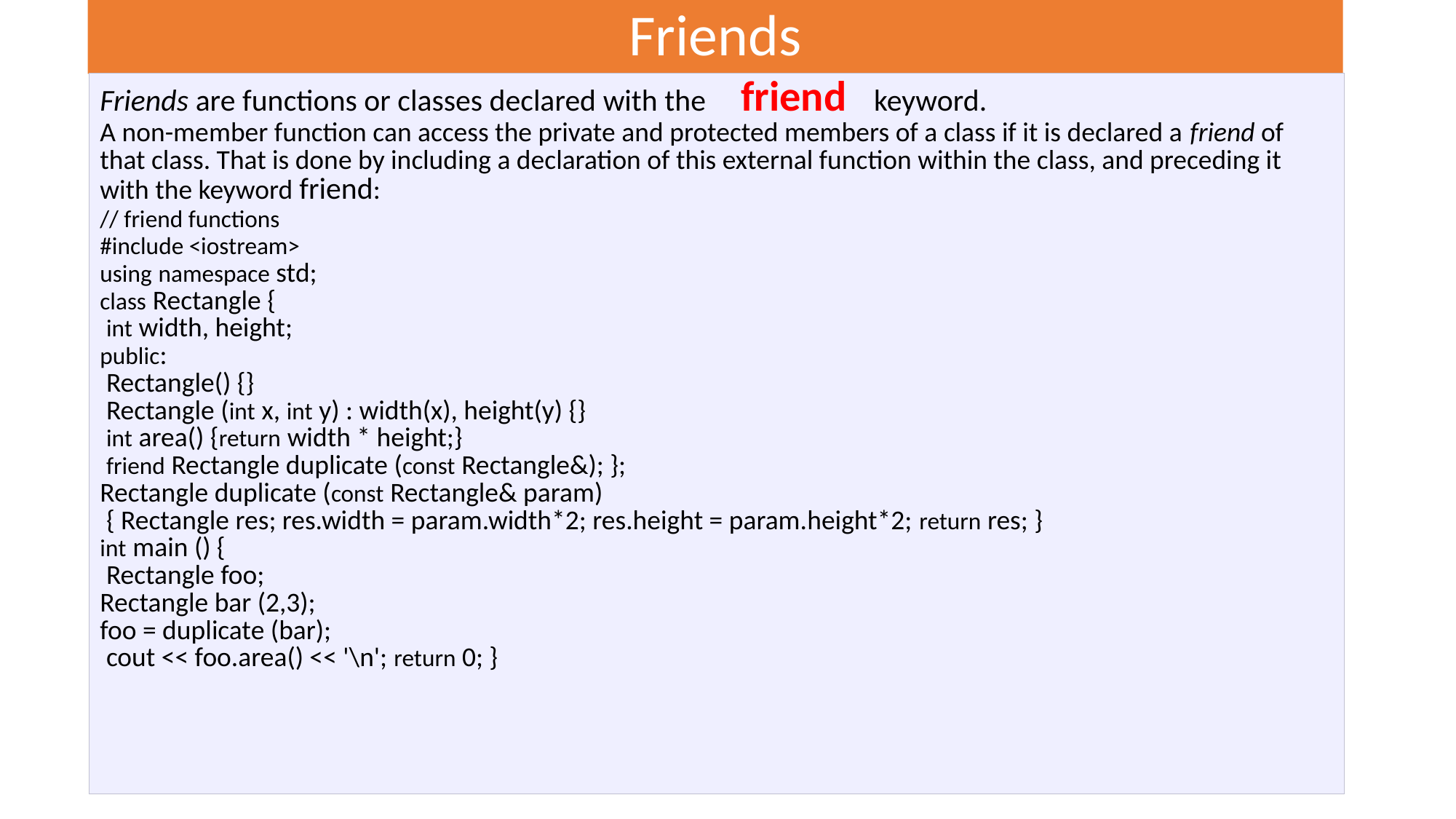

# Friends
| Friends are functions or classes declared with the  friend  keyword. A non-member function can access the private and protected members of a class if it is declared a friend of that class. That is done by including a declaration of this external function within the class, and preceding it with the keyword friend: // friend functions #include <iostream> using namespace std; class Rectangle { int width, height; public: Rectangle() {} Rectangle (int x, int y) : width(x), height(y) {} int area() {return width \* height;} friend Rectangle duplicate (const Rectangle&); }; Rectangle duplicate (const Rectangle& param) { Rectangle res; res.width = param.width\*2; res.height = param.height\*2; return res; } int main () { Rectangle foo; Rectangle bar (2,3); foo = duplicate (bar); cout << foo.area() << '\n'; return 0; } |
| --- |
the asterisk sign (*) that we use when declaring a pointer only means that it is a pointer (it is part of its type compound specifier), and should not be confused with the dereference operator that we have seen a bit earlier, but which is also written with an asterisk (*). They are simply two different things represented with the same sign.